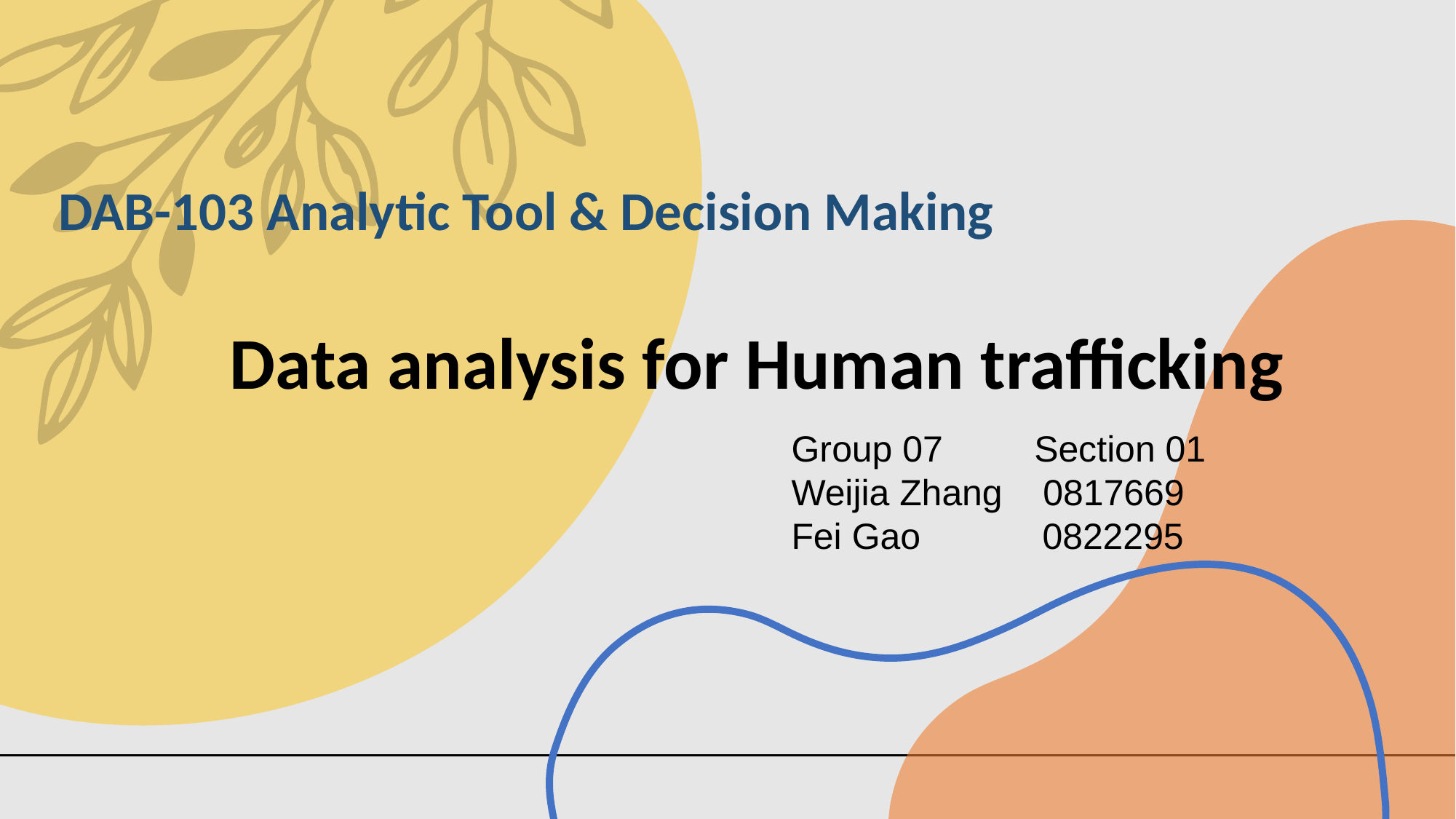

DAB-103 Analytic Tool & Decision Making

# Data analysis for Human trafficking
Group 07         Section 01
Weijia Zhang    0817669
Fei Gao            0822295